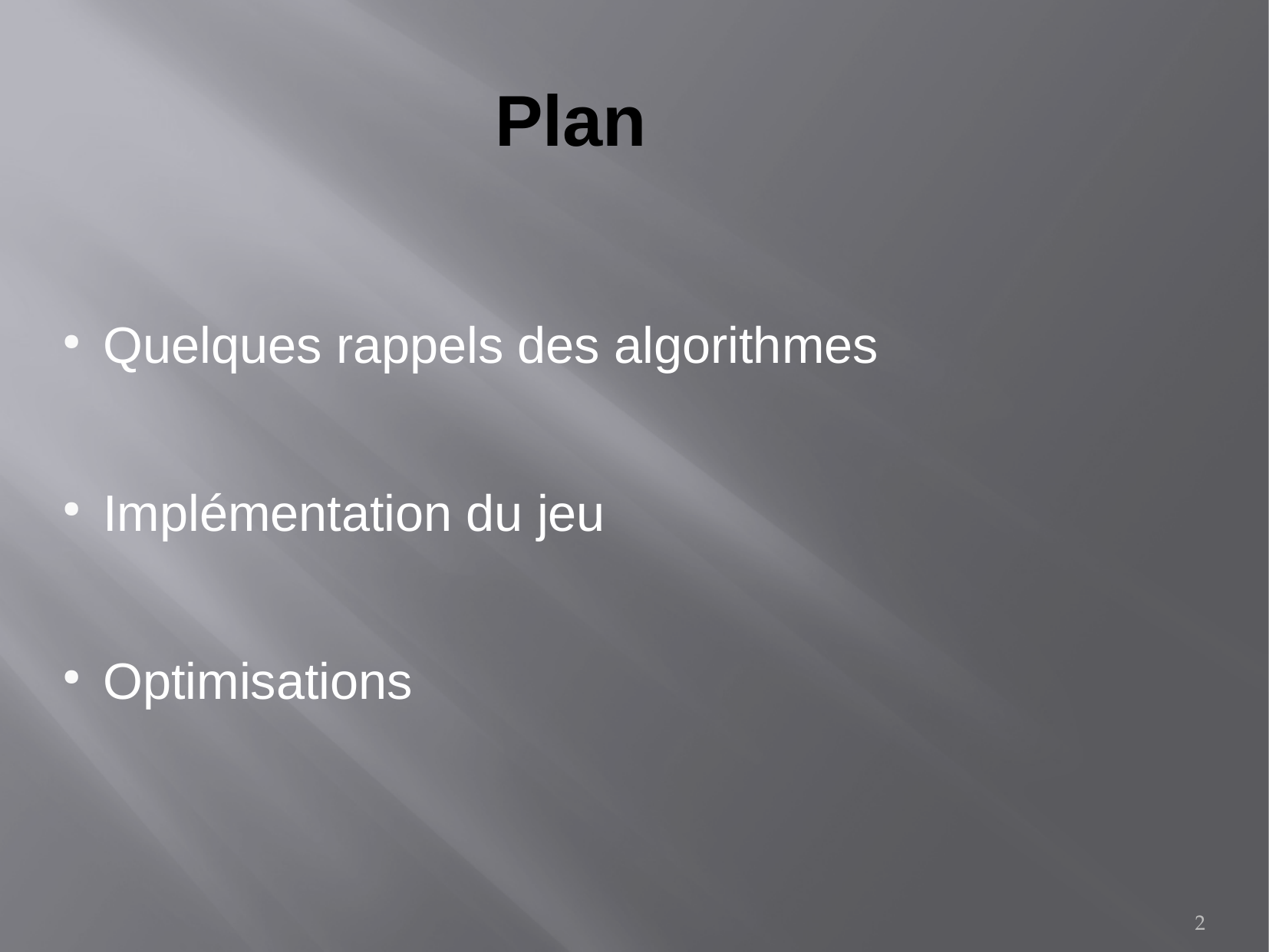

Plan

Quelques rappels des algorithmes

Implémentation du jeu

Optimisations
2